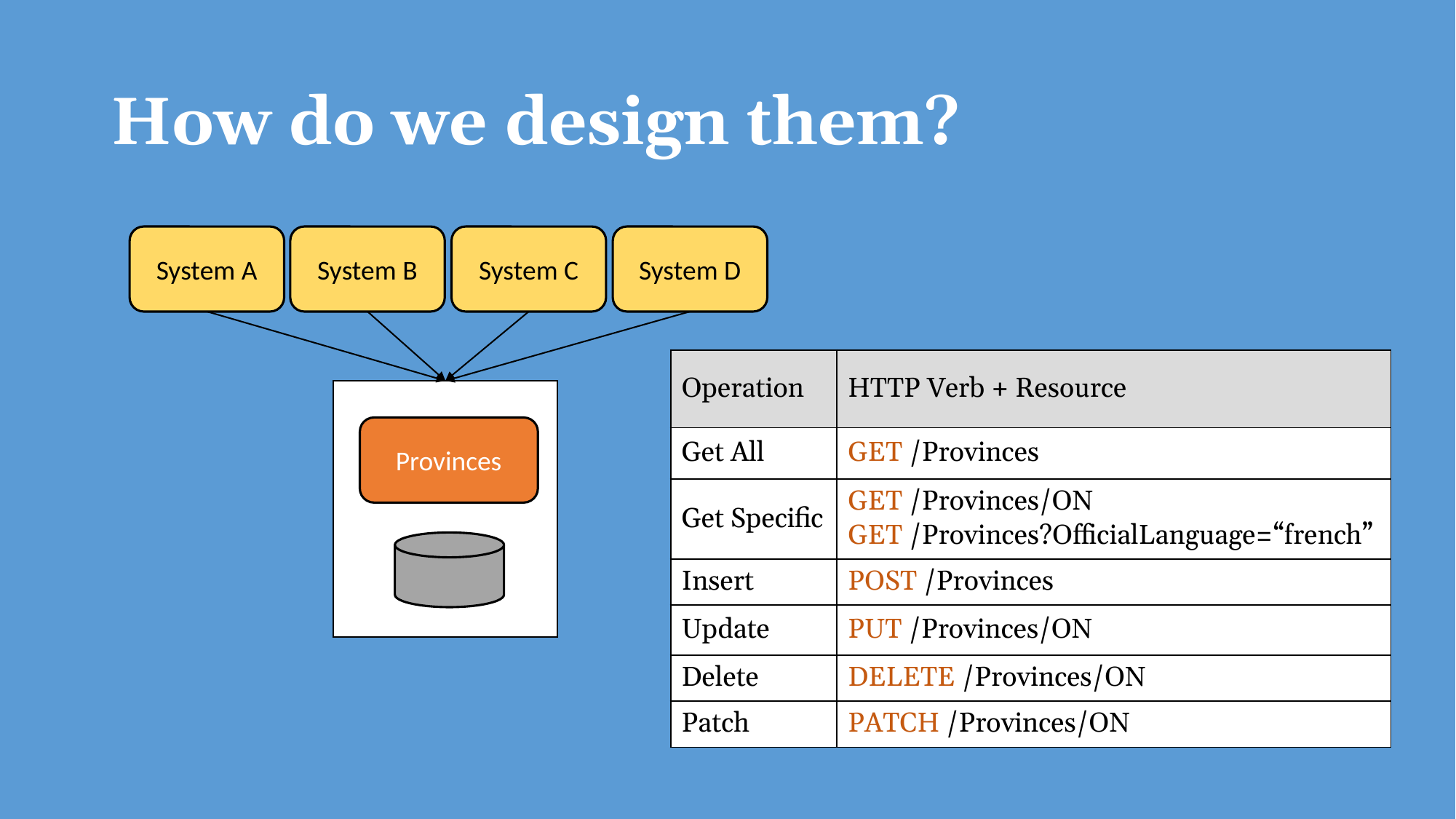

# How do we design them?
System A
System B
System C
System D
| Operation | HTTP Verb + Resource |
| --- | --- |
| Get All | GET /Provinces |
| Get Specific | GET /Provinces/ON GET /Provinces?OfficialLanguage=“french” |
| Insert | POST /Provinces |
| Update | PUT /Provinces/ON |
| Delete | DELETE /Provinces/ON |
| Patch | PATCH /Provinces/ON |

Provinces